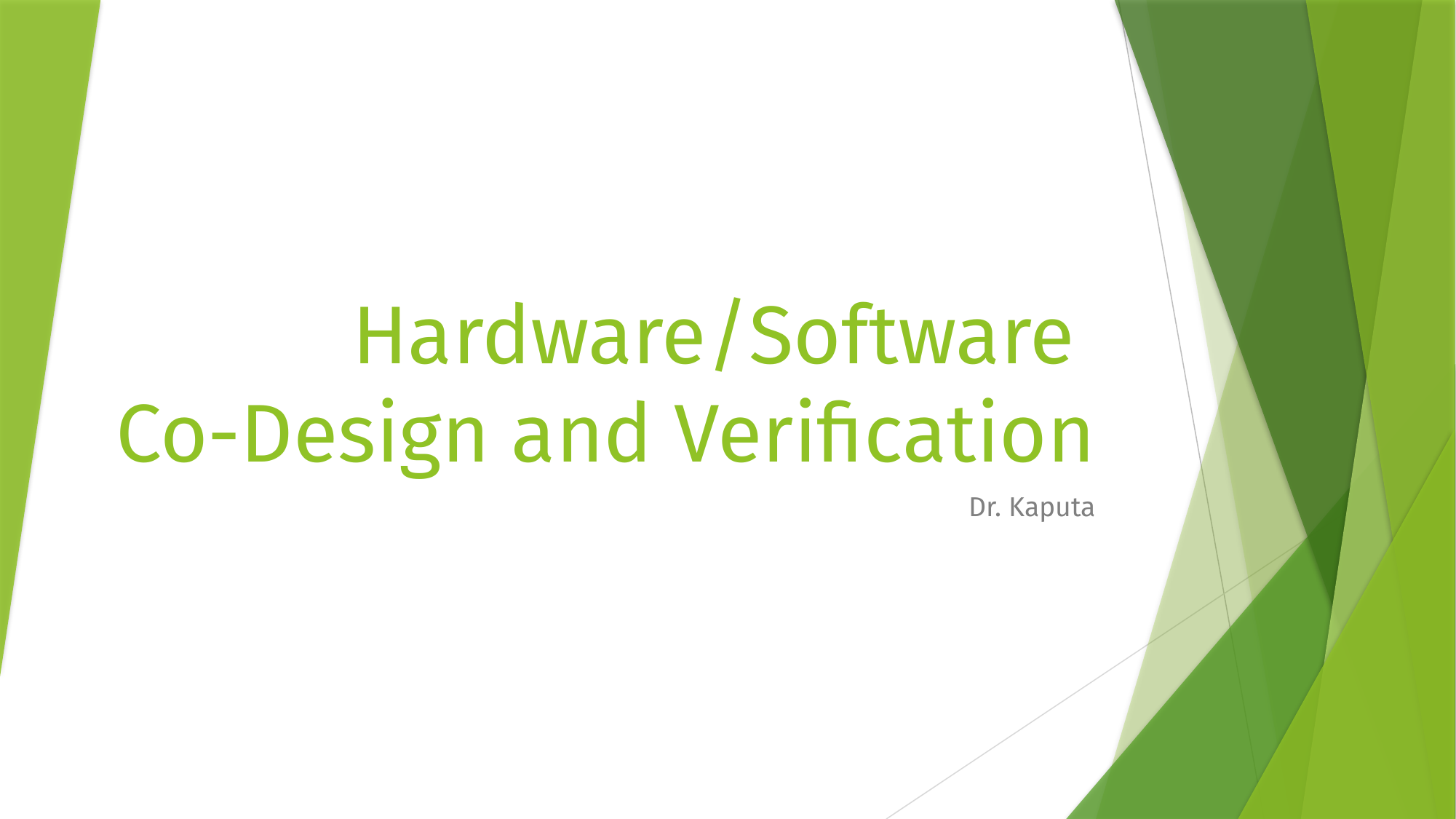

# Hardware/Software Co-Design and Verification
Dr. Kaputa